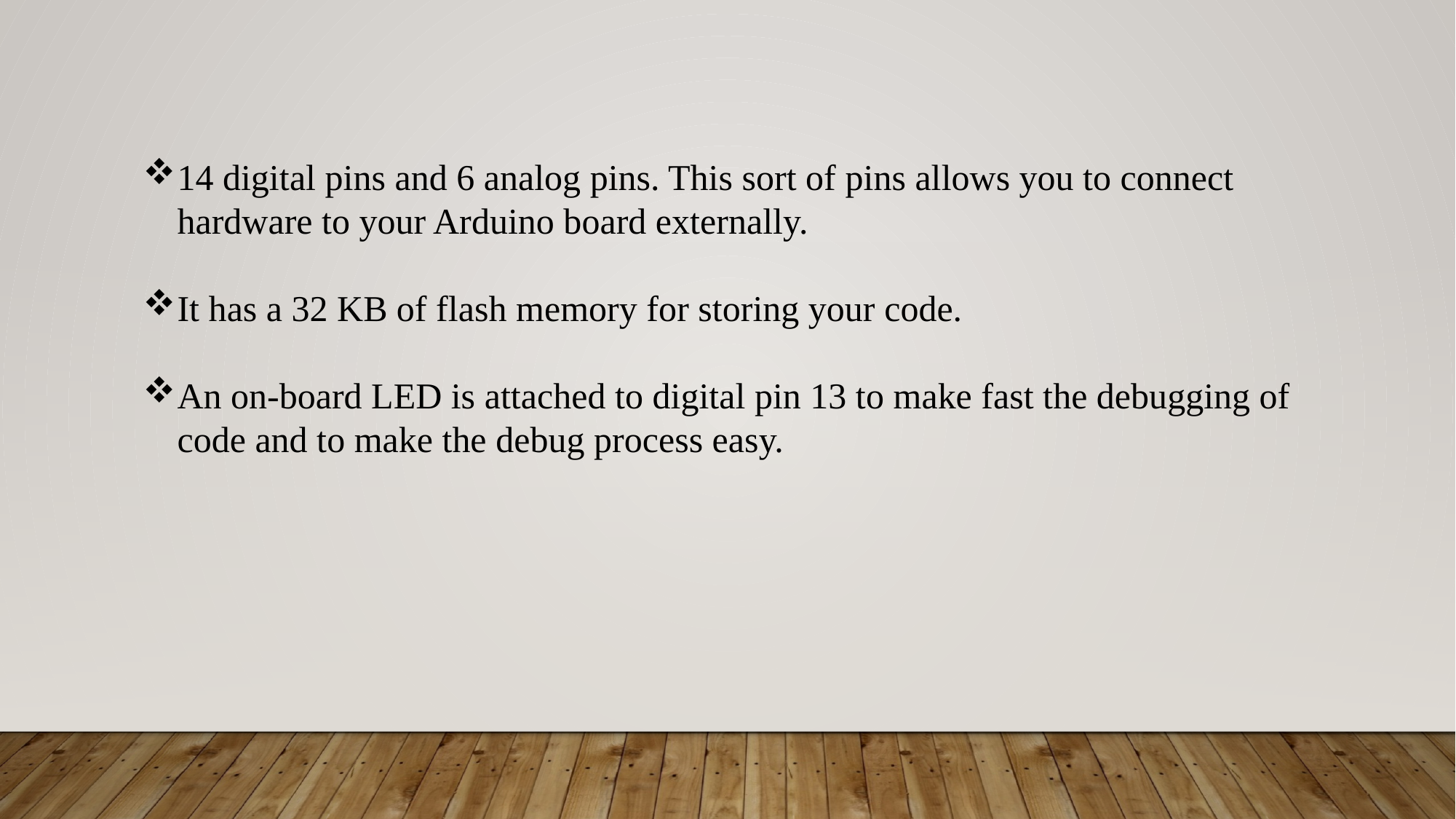

14 digital pins and 6 analog pins. This sort of pins allows you to connect hardware to your Arduino board externally.

It has a 32 KB of flash memory for storing your code.

An on-board LED is attached to digital pin 13 to make fast the debugging of code and to make the debug process easy.